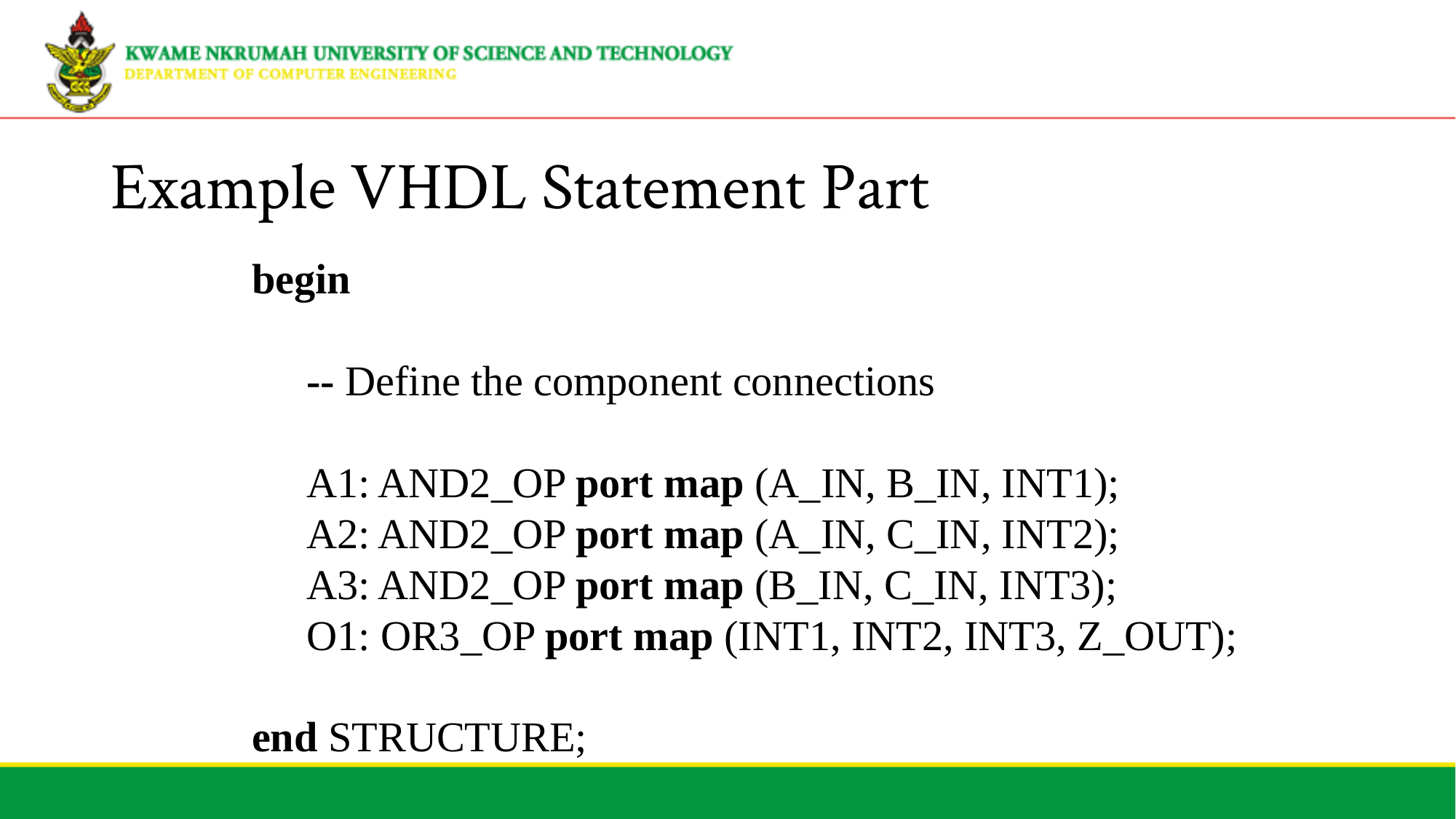

# Example VHDL Statement Part
begin

-- Define the component connections

A1: AND2_OP port map (A_IN, B_IN, INT1);
A2: AND2_OP port map (A_IN, C_IN, INT2);
A3: AND2_OP port map (B_IN, C_IN, INT3);
O1: OR3_OP port map (INT1, INT2, INT3, Z_OUT);

end STRUCTURE;